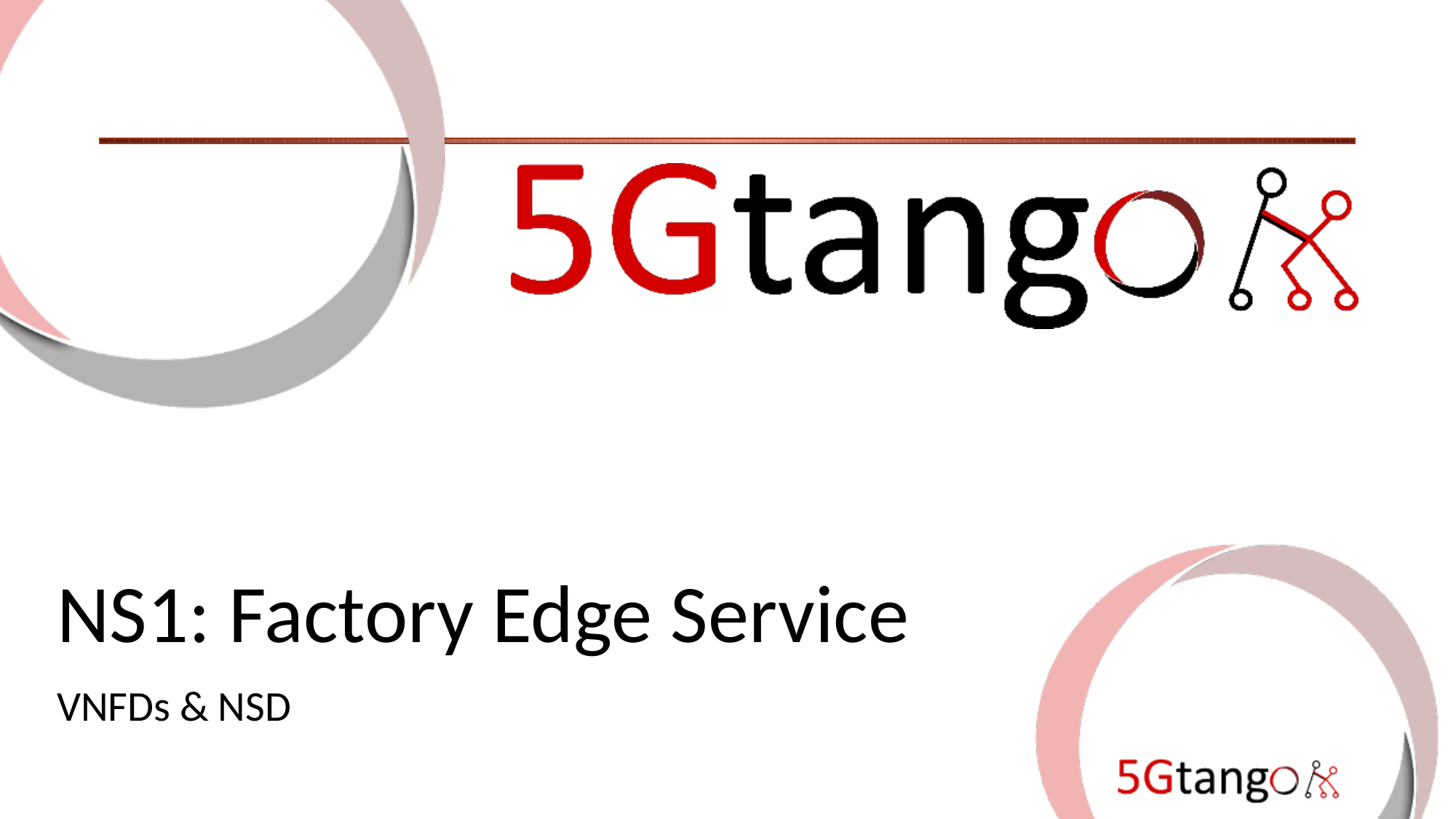

# NS1: Factory Edge Service
VNFDs & NSD